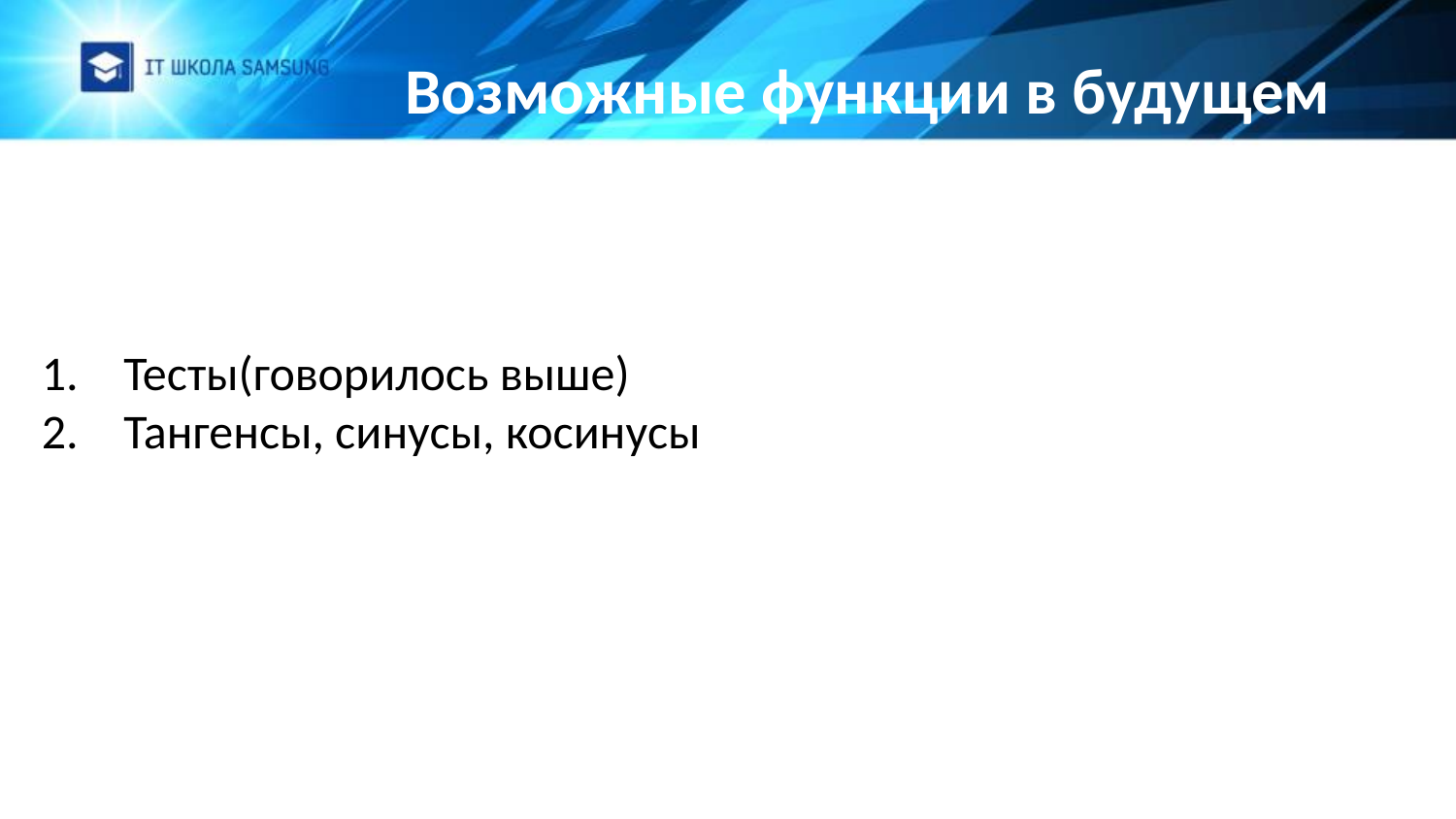

# Возможные функции в будущем
Тесты(говорилось выше)
Тангенсы, синусы, косинусы